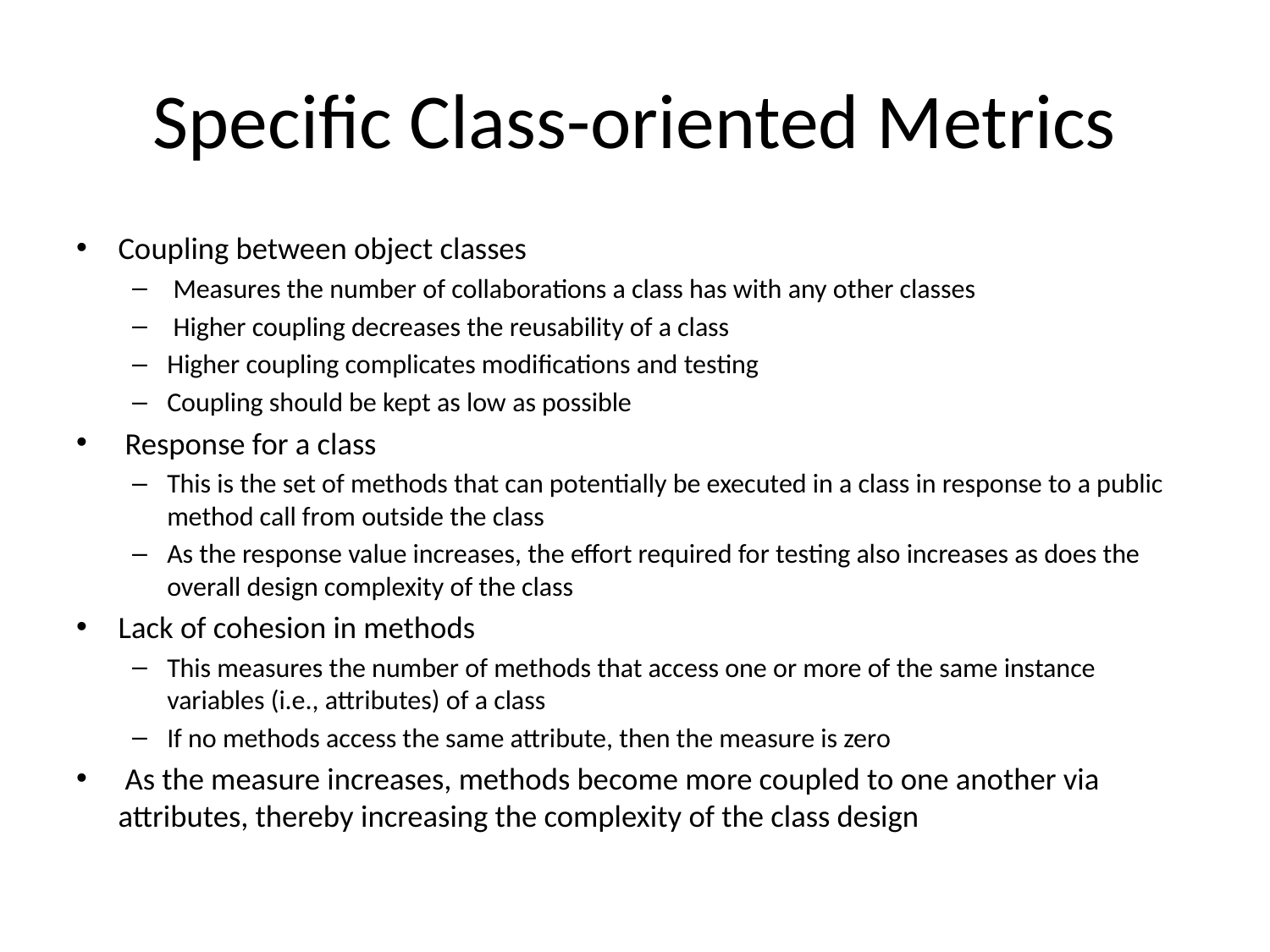

# Specific Class-oriented Metrics
Coupling between object classes
 Measures the number of collaborations a class has with any other classes
 Higher coupling decreases the reusability of a class
Higher coupling complicates modifications and testing
Coupling should be kept as low as possible
 Response for a class
This is the set of methods that can potentially be executed in a class in response to a public method call from outside the class
As the response value increases, the effort required for testing also increases as does the overall design complexity of the class
Lack of cohesion in methods
This measures the number of methods that access one or more of the same instance variables (i.e., attributes) of a class
If no methods access the same attribute, then the measure is zero
 As the measure increases, methods become more coupled to one another via attributes, thereby increasing the complexity of the class design